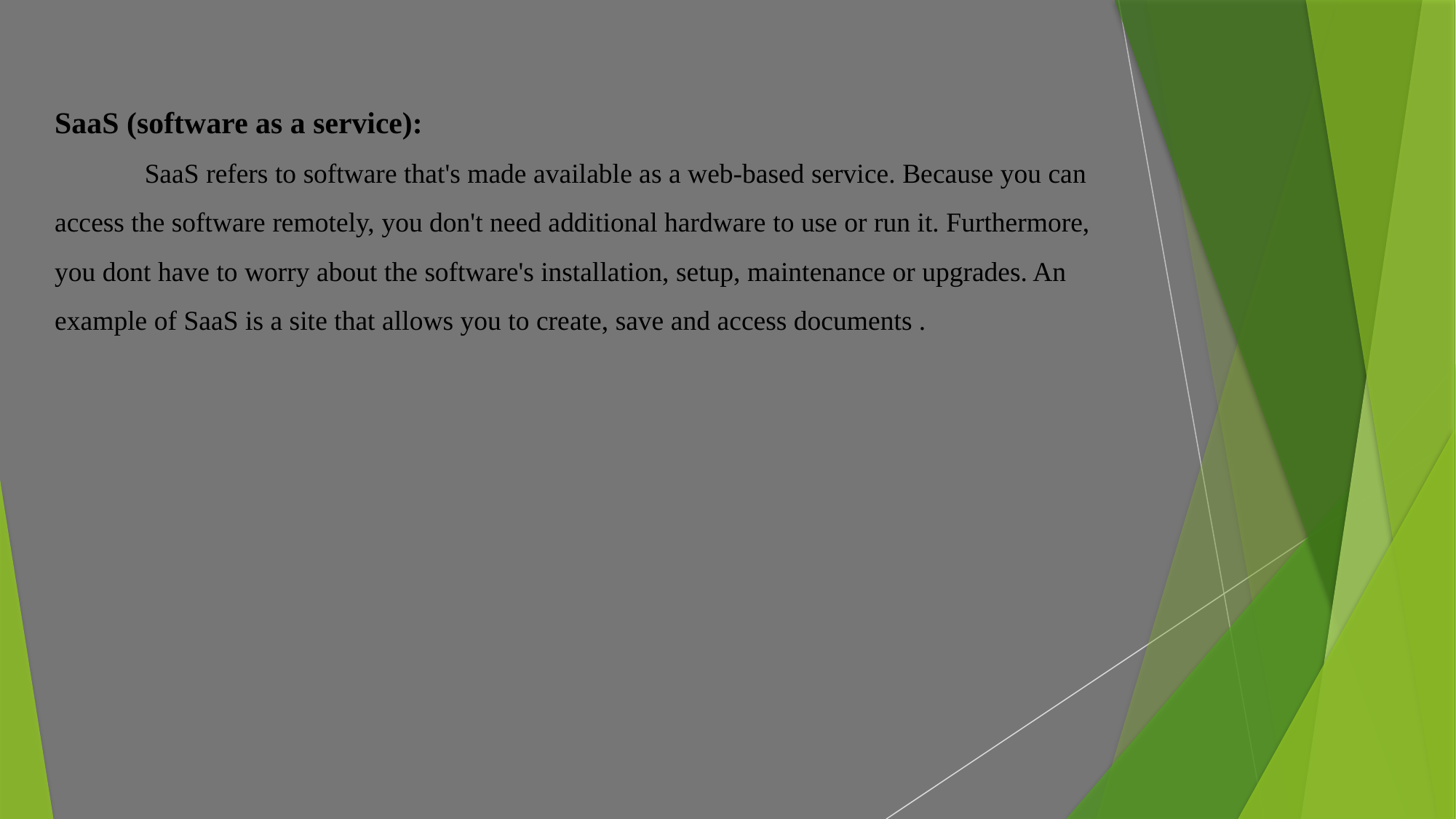

SaaS (software as a service):
             SaaS refers to software that's made available as a web-based service. Because you can access the software remotely, you don't need additional hardware to use or run it. Furthermore, you dont have to worry about the software's installation, setup, maintenance or upgrades. An example of SaaS is a site that allows you to create, save and access documents .